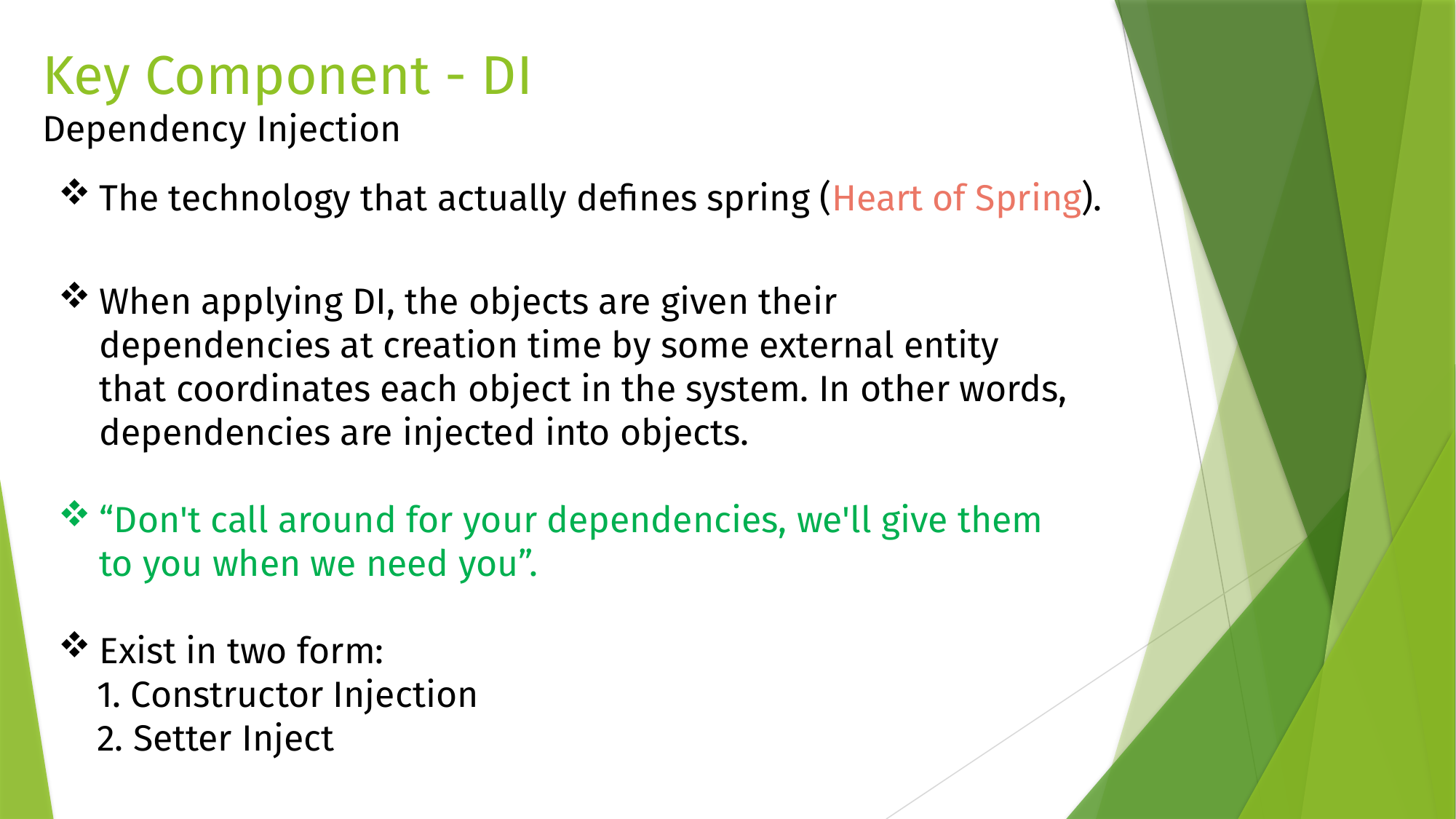

# Key Component - DI Dependency Injection
The technology that actually defines spring (Heart of Spring).
When applying DI, the objects are given their dependencies at creation time by some external entity that coordinates each object in the system. In other words, dependencies are injected into objects.

“Don't call around for your dependencies, we'll give them to you when we need you”.

Exist in two form:
    1. Constructor Injection
    2. Setter Inject